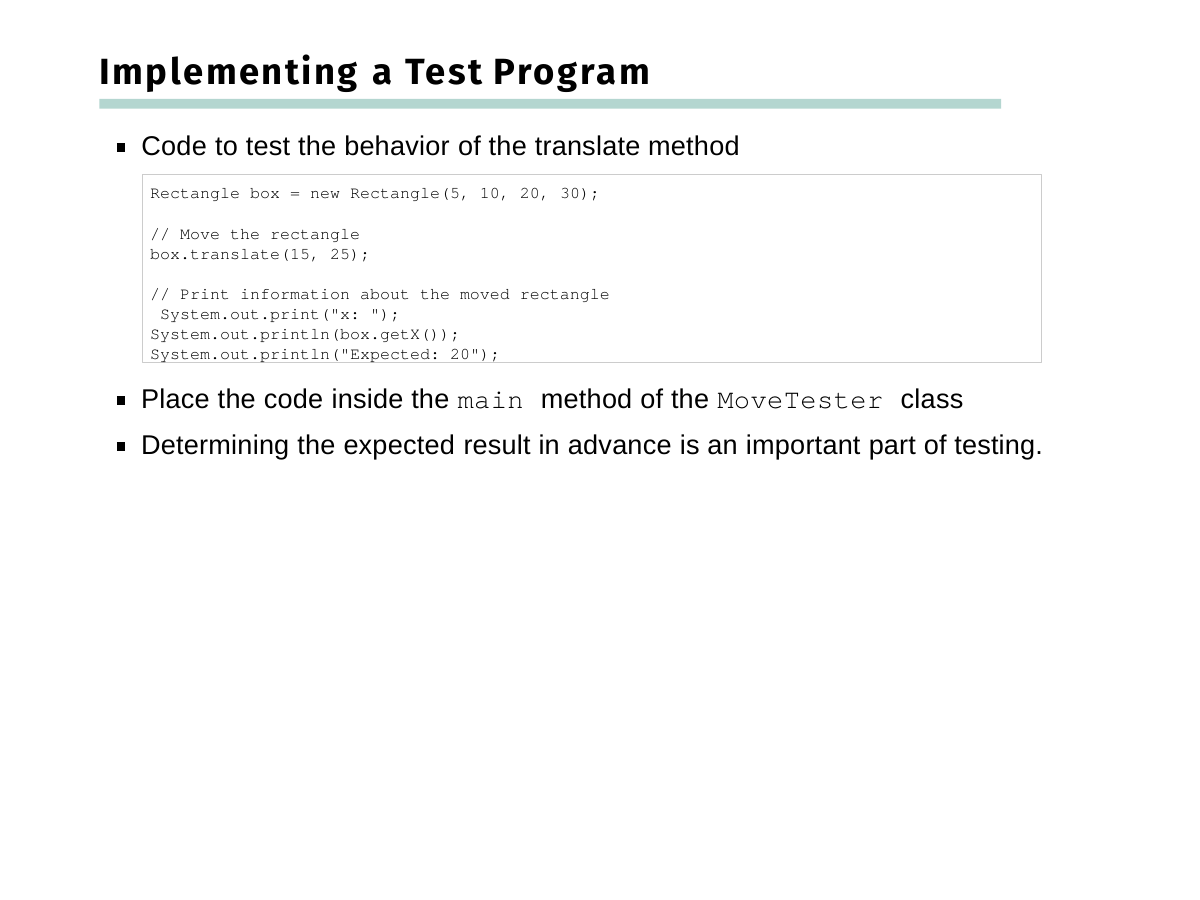

# Implementing a Test Program

Code to test the behavior of the translate method

Rectangle box = new Rectangle(5, 10, 20, 30);

// Move the rectangle  box.translate(15, 25);

// Print information about the moved rectangle  System.out.print("x: ");  System.out.println(box.getX());  System.out.println("Expected: 20");
Place the code inside the main method of the MoveTester class  Determining the expected result in advance is an important part of testing.